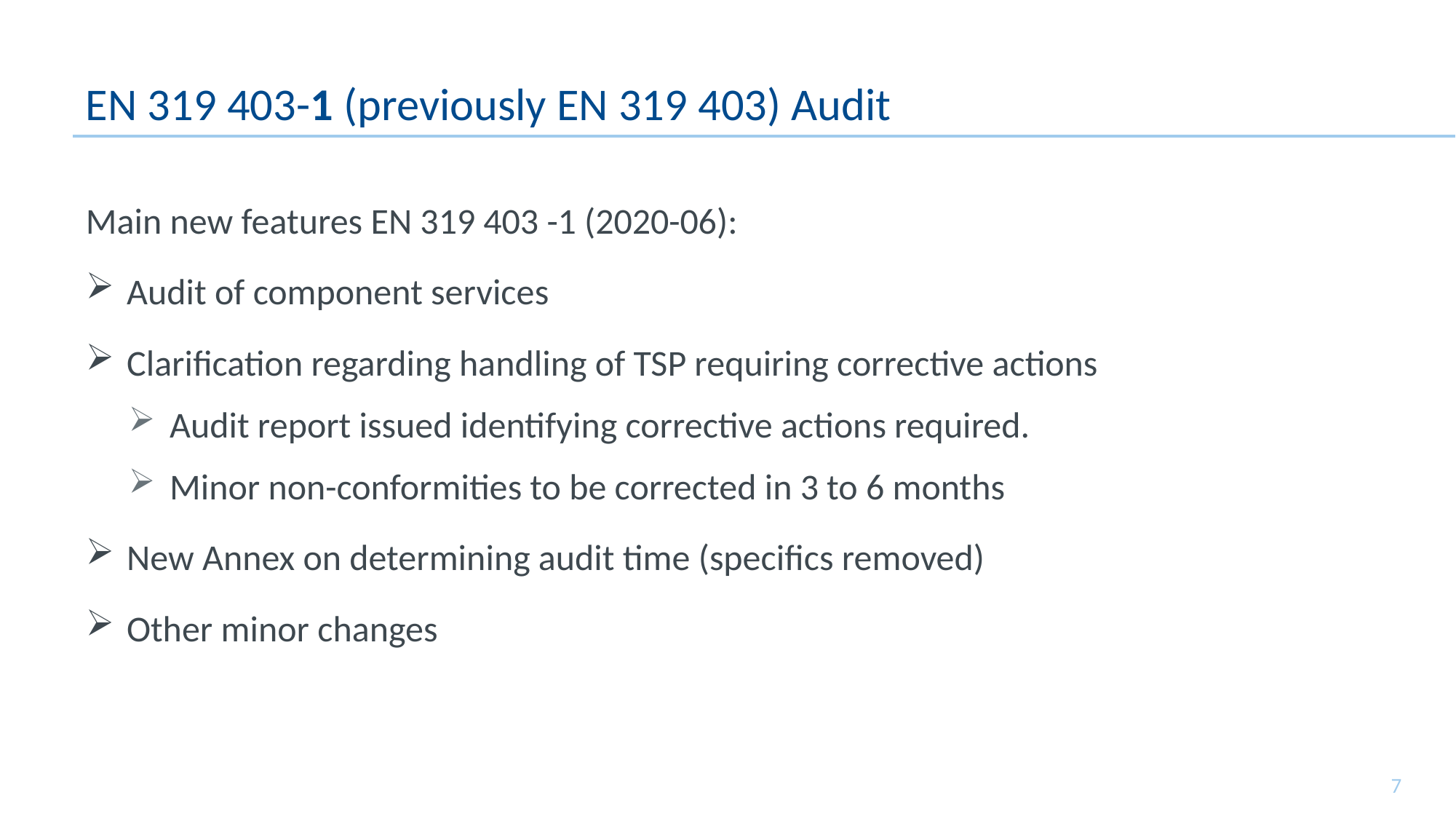

# EN 319 403-1 (previously EN 319 403) Audit
Main new features EN 319 403 -1 (2020-06):
Audit of component services
Clarification regarding handling of TSP requiring corrective actions
Audit report issued identifying corrective actions required.
Minor non-conformities to be corrected in 3 to 6 months
New Annex on determining audit time (specifics removed)
Other minor changes